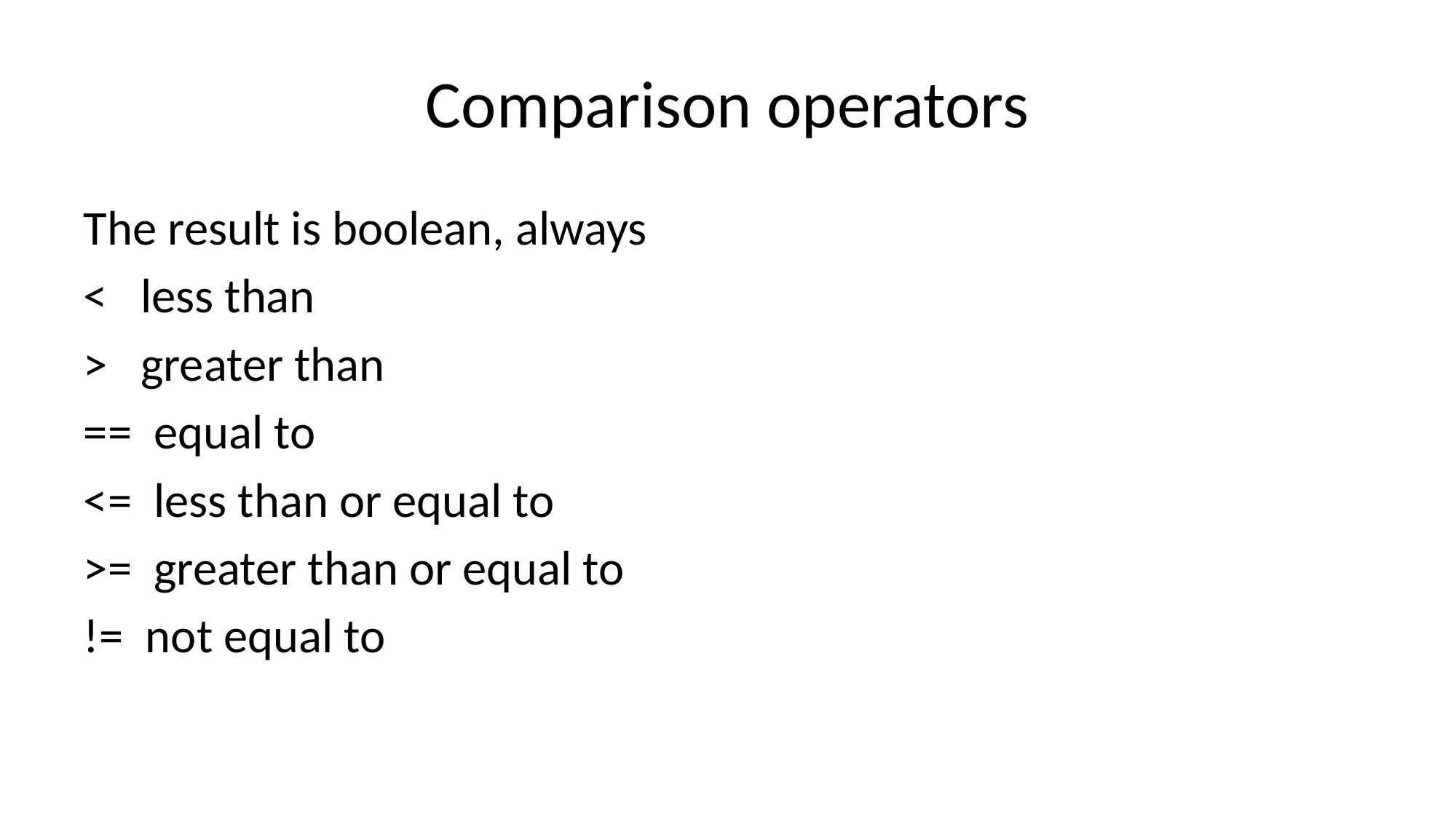

# Comparison operators
The result is boolean, always
<   less than
>   greater than
==  equal to
<=  less than or equal to
>=  greater than or equal to
!=  not equal to